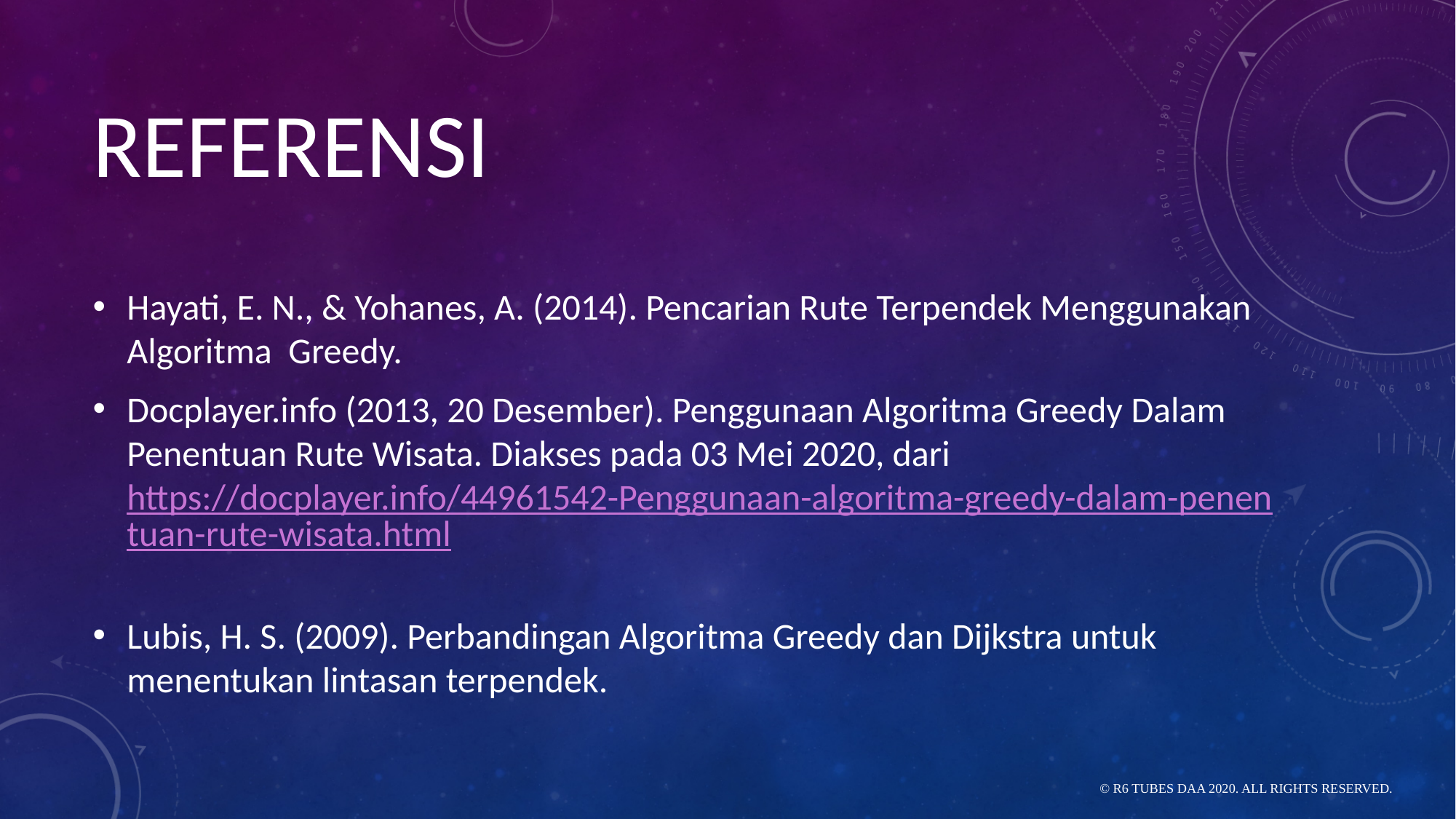

# Referensi
Hayati, E. N., & Yohanes, A. (2014). Pencarian Rute Terpendek Menggunakan Algoritma  Greedy.
Docplayer.info (2013, 20 Desember). Penggunaan Algoritma Greedy Dalam Penentuan Rute Wisata. Diakses pada 03 Mei 2020, dari https://docplayer.info/44961542-Penggunaan-algoritma-greedy-dalam-penentuan-rute-wisata.html
Lubis, H. S. (2009). Perbandingan Algoritma Greedy dan Dijkstra untuk menentukan lintasan terpendek.
© R6 tubes DAA 2020. all rights reserved.